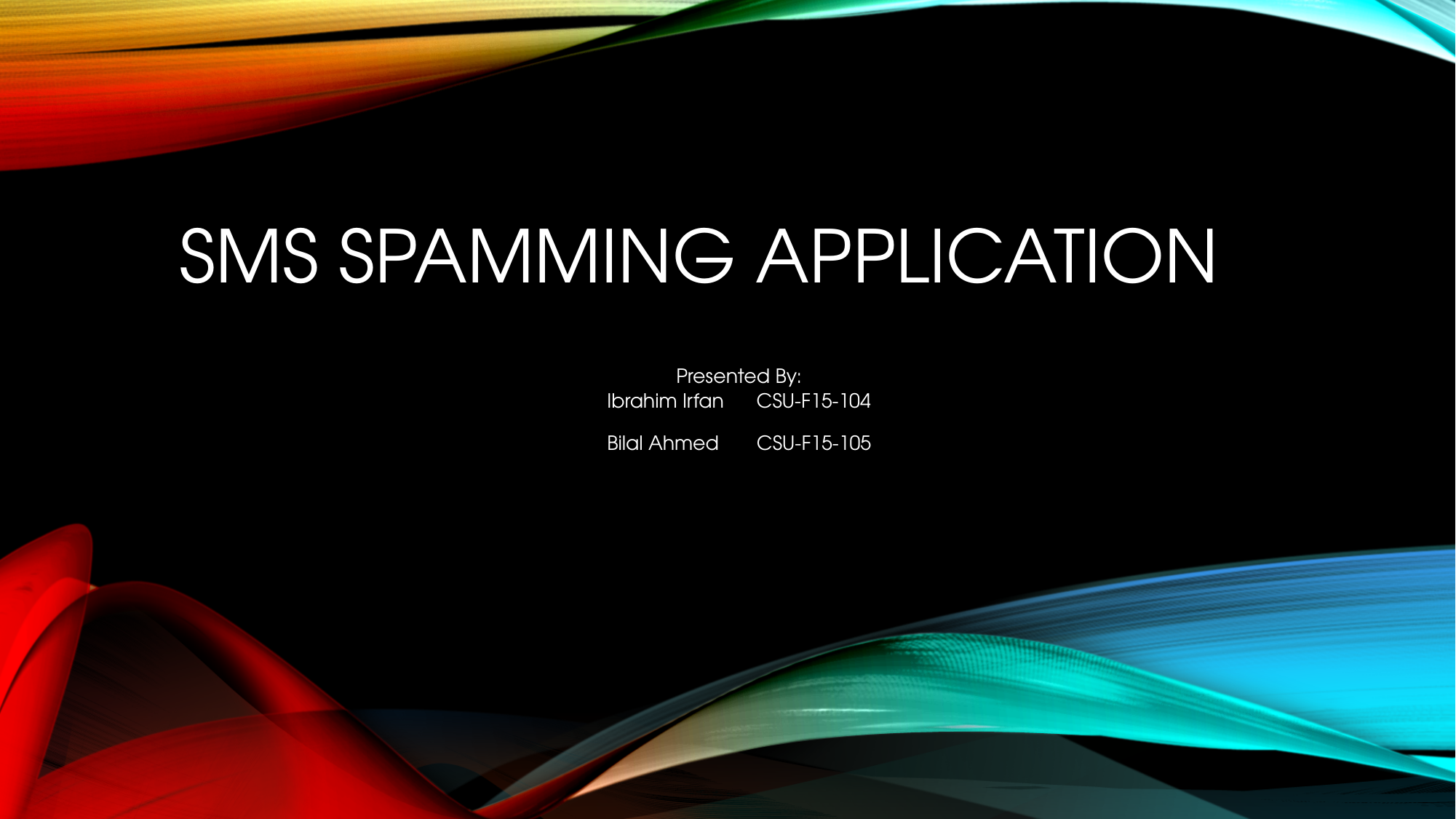

# SMS Spamming Application
Presented By:
Ibrahim Irfan      CSU-F15-104
Bilal Ahmed       CSU-F15-105